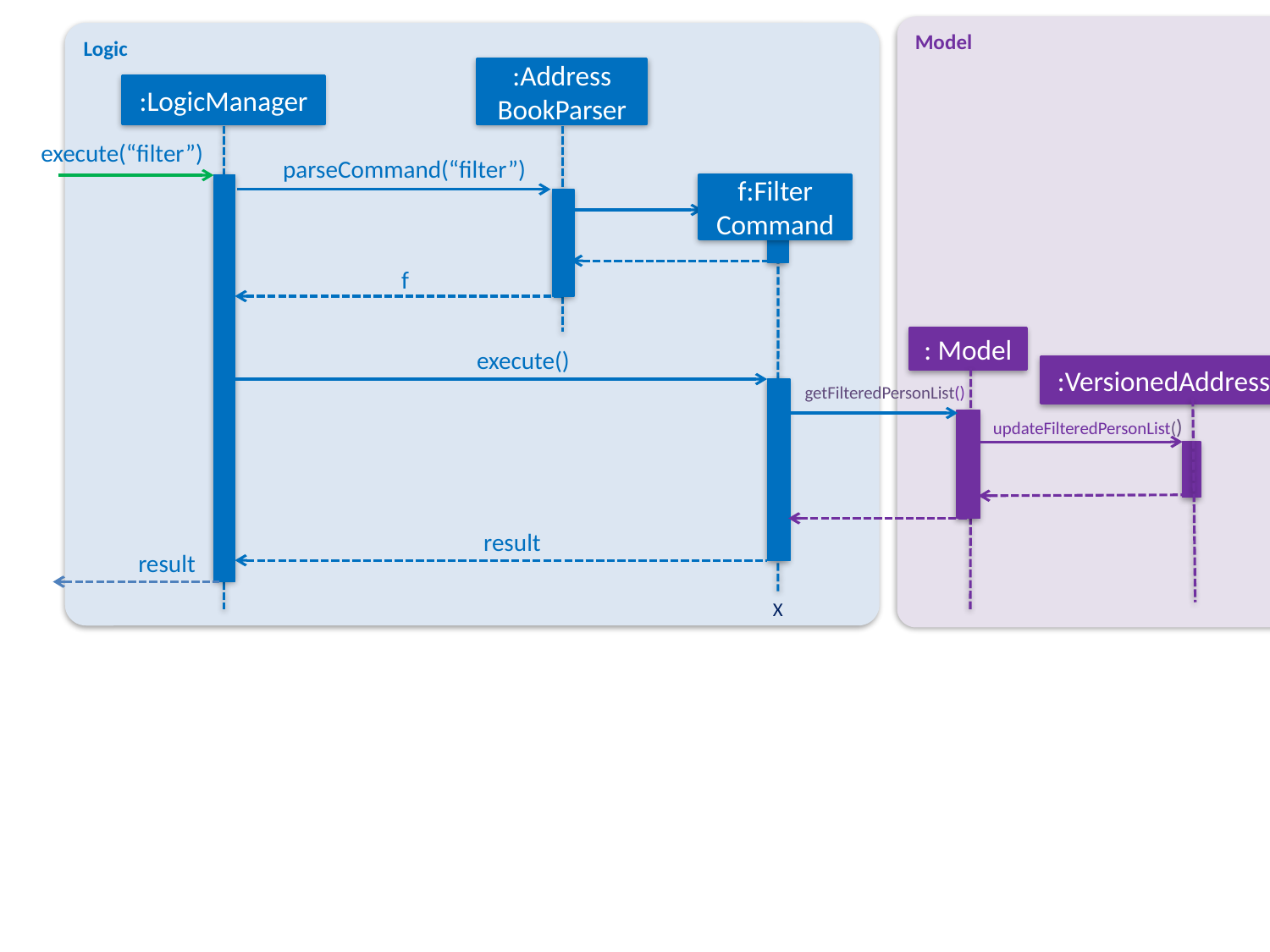

Model
Logic
:Address
BookParser
:LogicManager
execute(“filter”)
parseCommand(“filter”)

f:Filter
Command

f
: Model
execute()
:VersionedAddressBook

getFilteredPersonList()

updateFilteredPersonList()

result
result
X